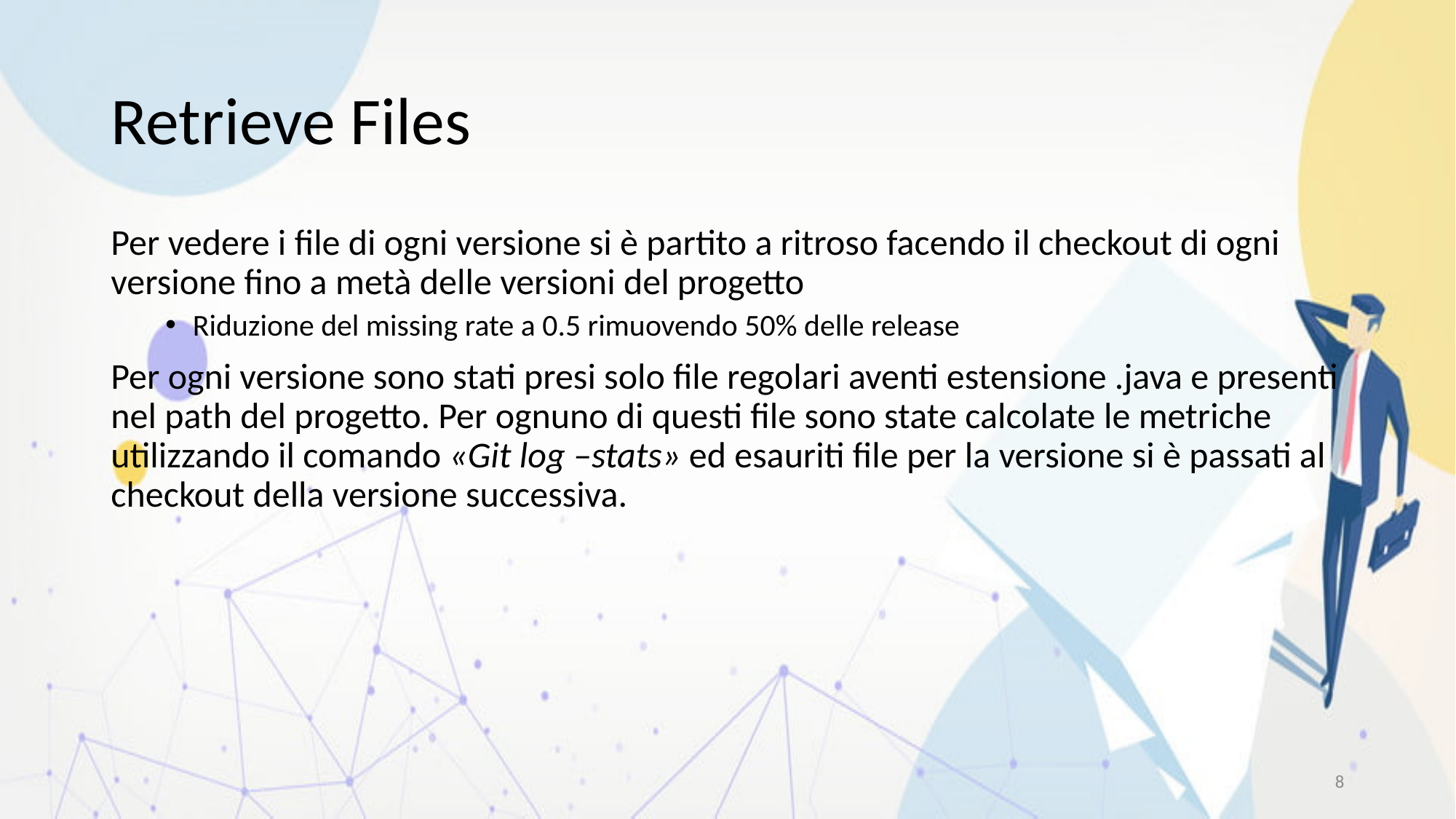

# Retrieve Files
Per vedere i file di ogni versione si è partito a ritroso facendo il checkout di ogni versione fino a metà delle versioni del progetto
Riduzione del missing rate a 0.5 rimuovendo 50% delle release
Per ogni versione sono stati presi solo file regolari aventi estensione .java e presenti nel path del progetto. Per ognuno di questi file sono state calcolate le metriche utilizzando il comando «Git log –stats» ed esauriti file per la versione si è passati al checkout della versione successiva.
8